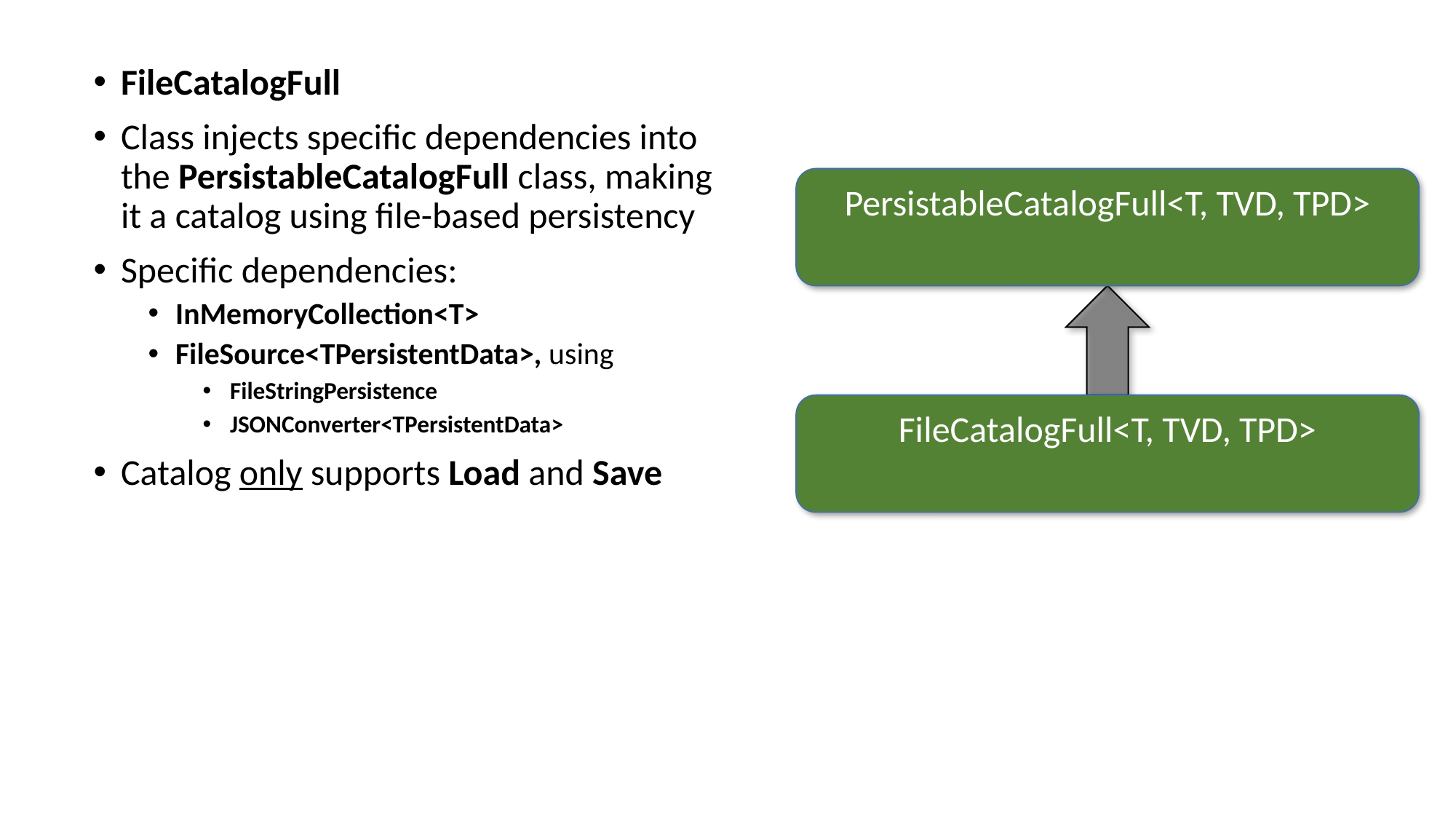

FileCatalogFull
Class injects specific dependencies into the PersistableCatalogFull class, making it a catalog using file-based persistency
Specific dependencies:
InMemoryCollection<T>
FileSource<TPersistentData>, using
FileStringPersistence
JSONConverter<TPersistentData>
Catalog only supports Load and Save
PersistableCatalogFull<T, TVD, TPD>

FileCatalogFull<T, TVD, TPD>